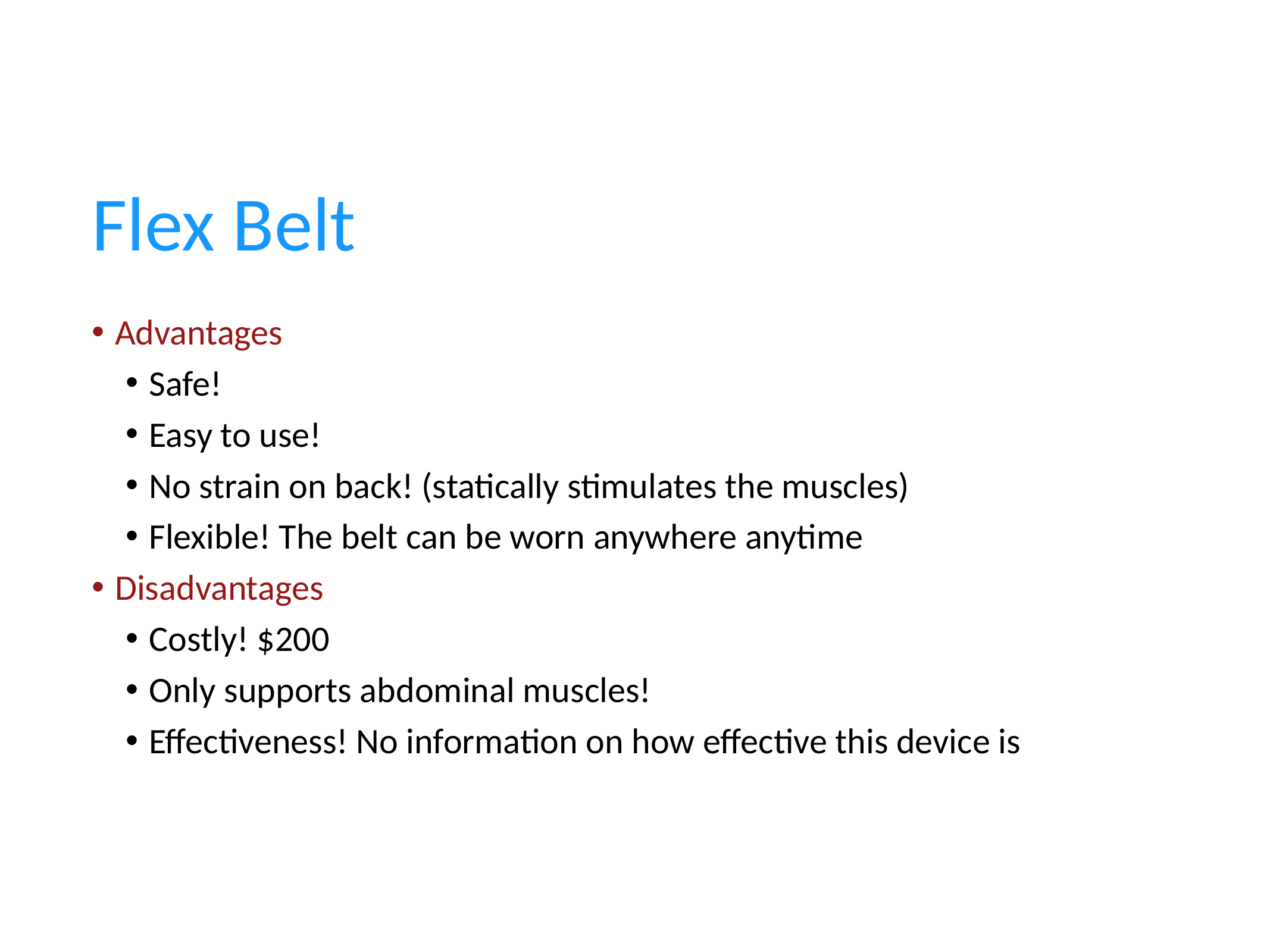

# Flex Belt
Advantages
Safe!
Easy to use!
No strain on back! (statically stimulates the muscles)
Flexible! The belt can be worn anywhere anytime
Disadvantages
Costly! $200
Only supports abdominal muscles!
Effectiveness! No information on how effective this device is